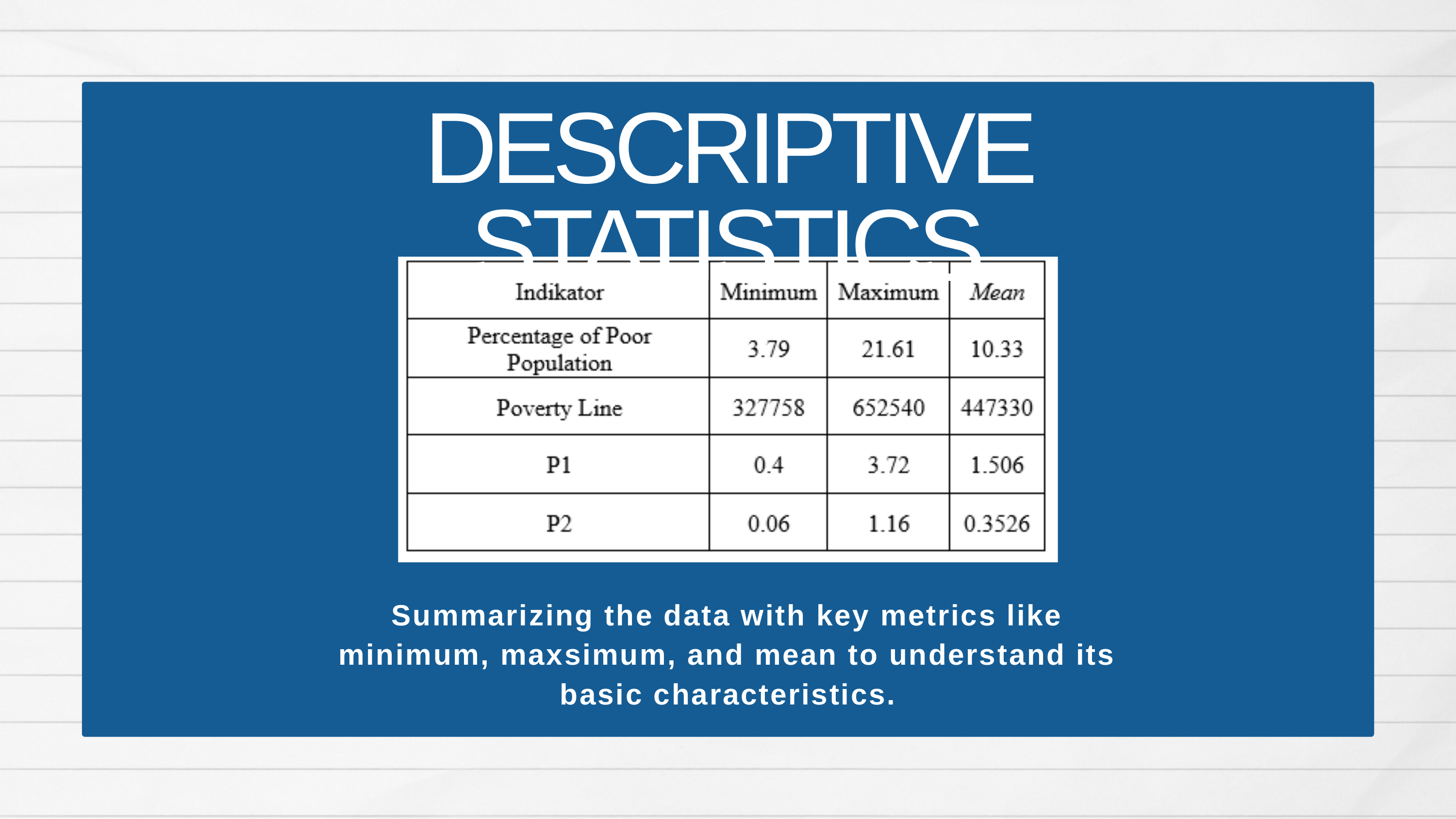

DESCRIPTIVE STATISTICS

Summarizing the data with key metrics like minimum, maxsimum, and mean to understand its basic characteristics.